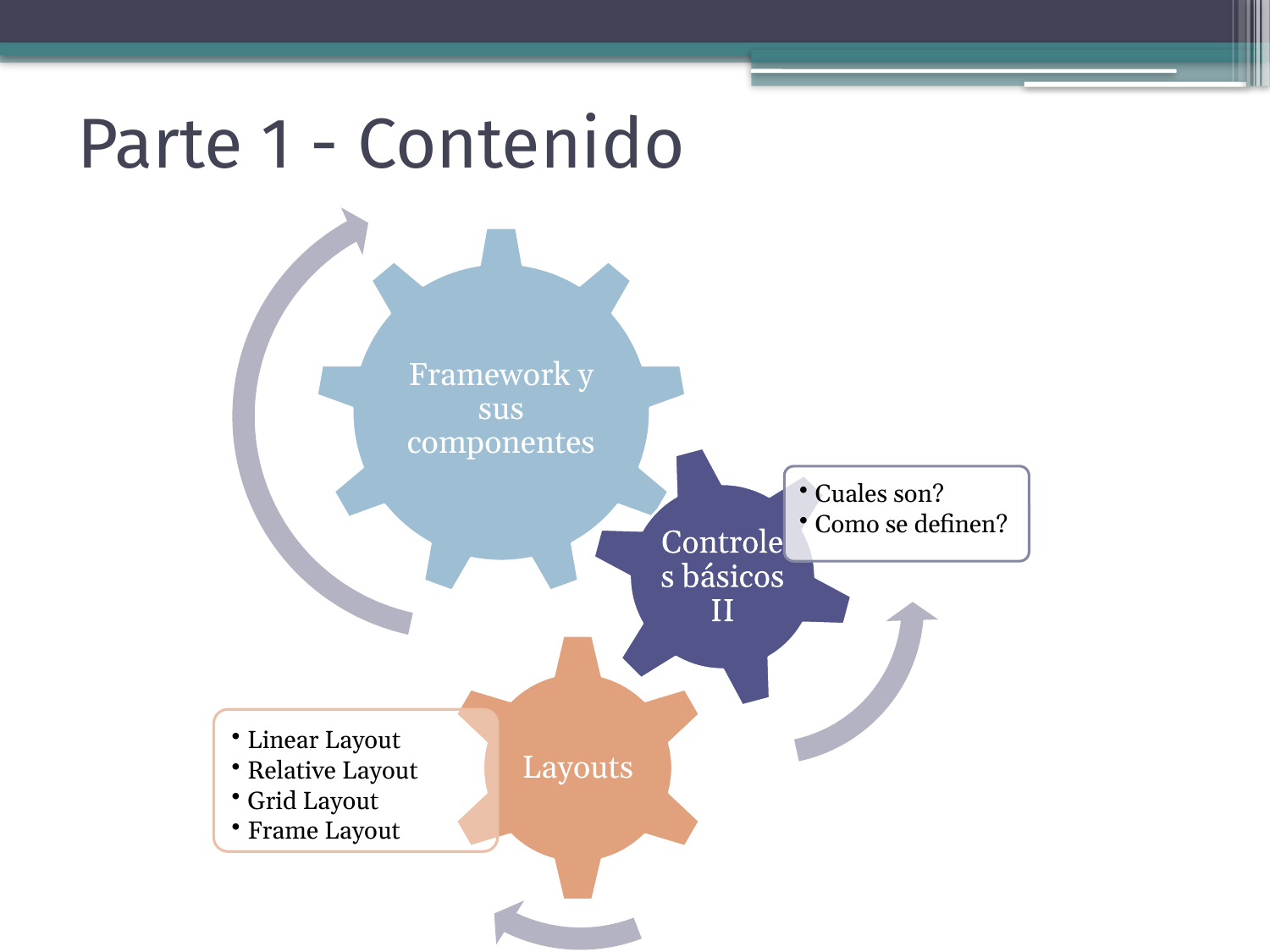

# Parte 1 - Contenido
Framework y sus componentes
Layouts
Linear Layout
Relative Layout
Grid Layout
Frame Layout
Controles básicos II
Cuales son?
Como se definen?